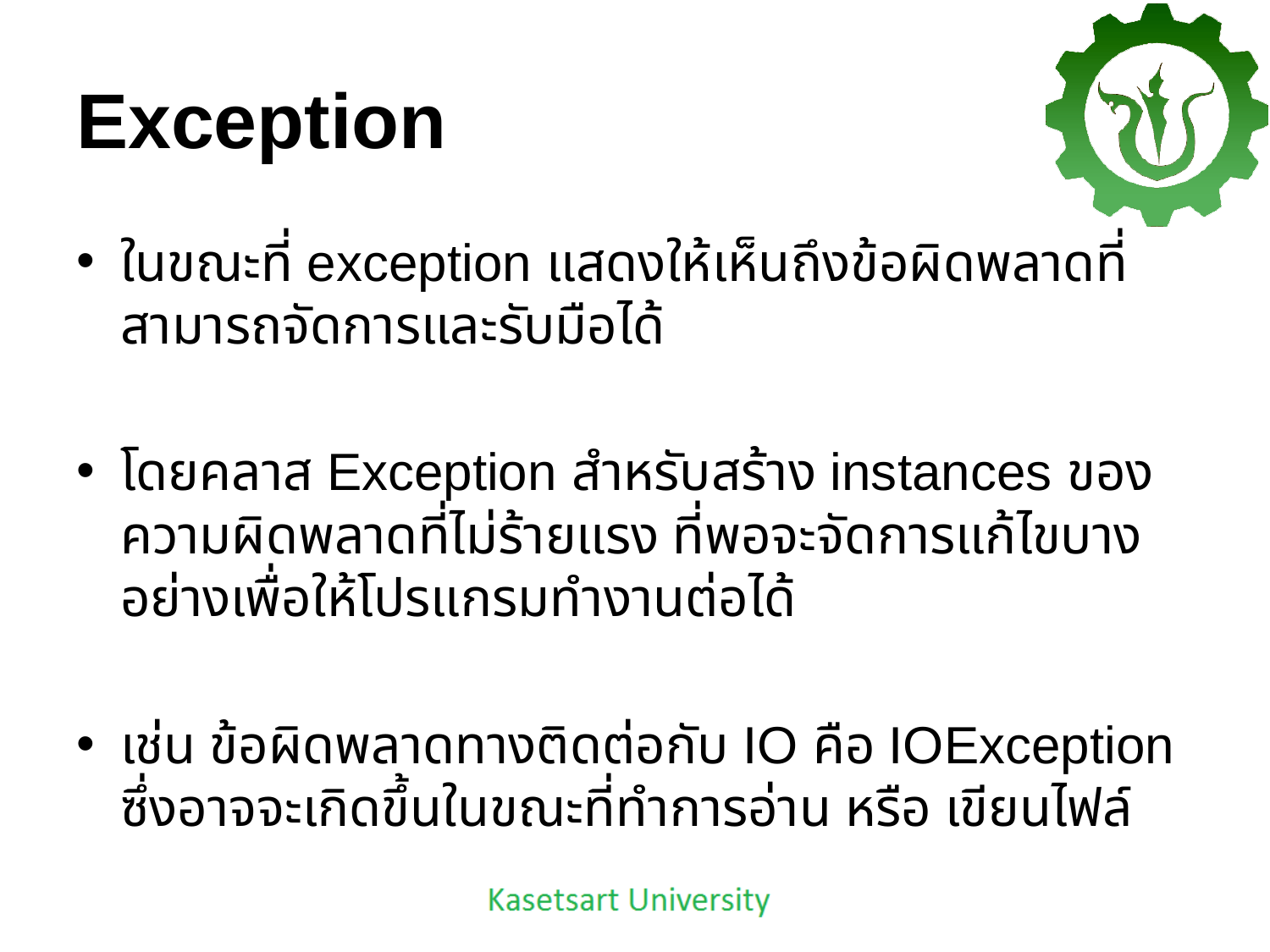

# Exception
ในขณะที่ exception แสดงให้เห็นถึงข้อผิดพลาดที่สามารถจัดการและรับมือได้

โดยคลาส Exception สำหรับสร้าง instances ของความผิดพลาดที่ไม่ร้ายแรง ที่พอจะจัดการแก้ไขบางอย่างเพื่อให้โปรแกรมทำงานต่อได้

เช่น ข้อผิดพลาดทางติดต่อกับ IO คือ IOException ซึ่งอาจจะเกิดขึ้นในขณะที่ทำการอ่าน หรือ เขียนไฟล์